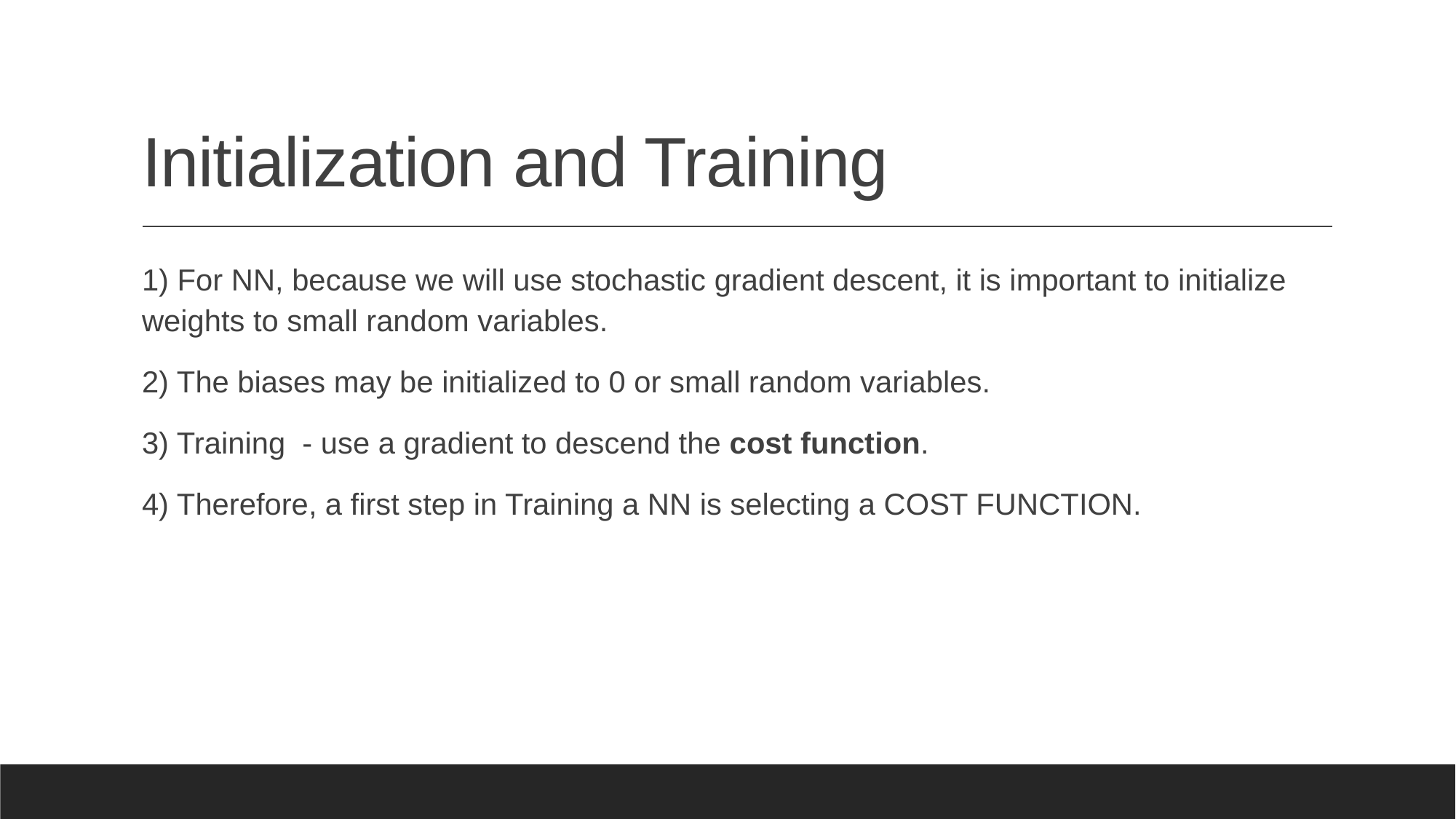

# Initialization and Training
1) For NN, because we will use stochastic gradient descent, it is important to initialize weights to small random variables.
2) The biases may be initialized to 0 or small random variables.
3) Training  - use a gradient to descend the cost function.
4) Therefore, a first step in Training a NN is selecting a COST FUNCTION.